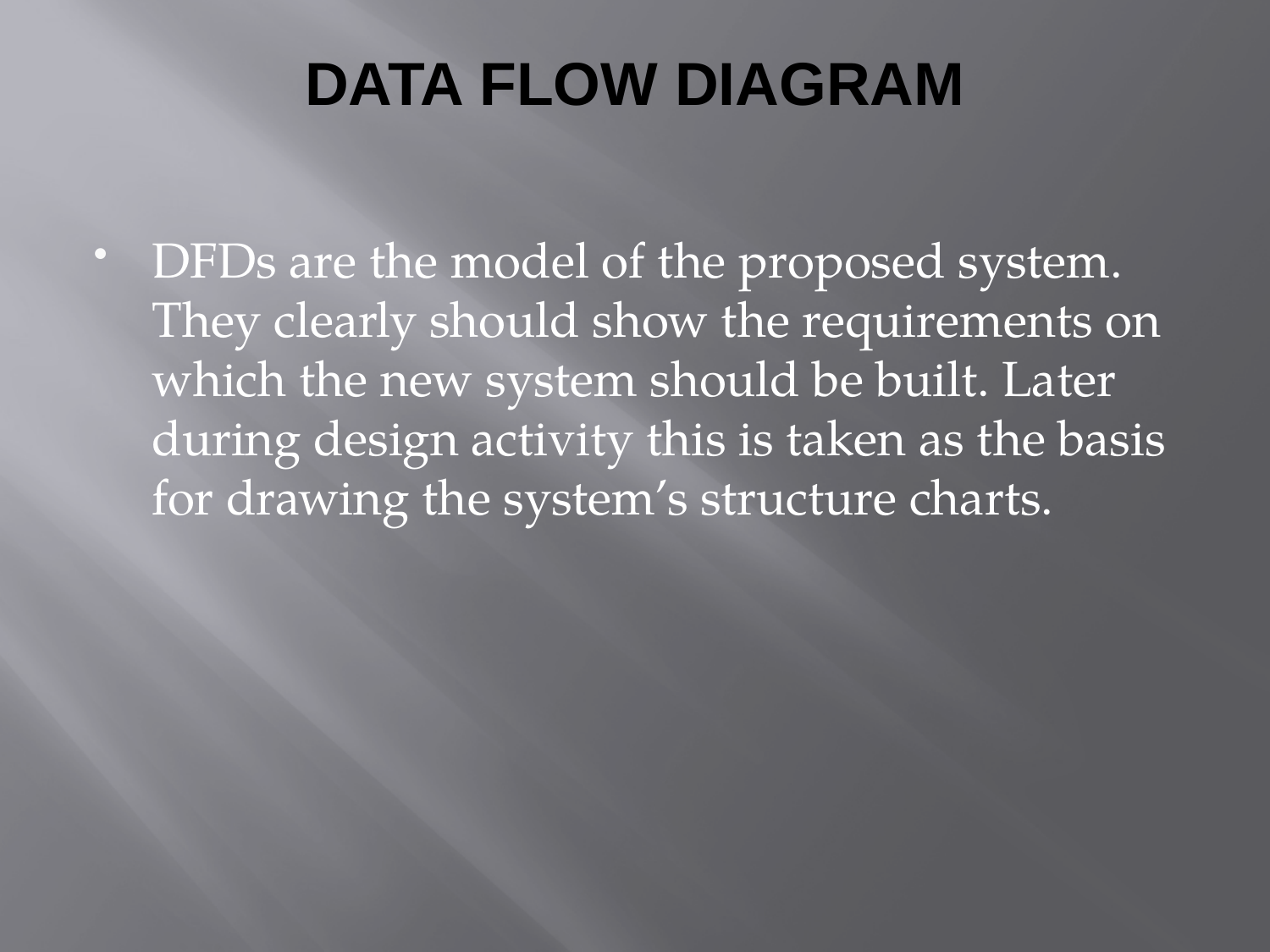

# DATA FLOW DIAGRAM
DFDs are the model of the proposed system. They clearly should show the requirements on which the new system should be built. Later during design activity this is taken as the basis for drawing the system’s structure charts.